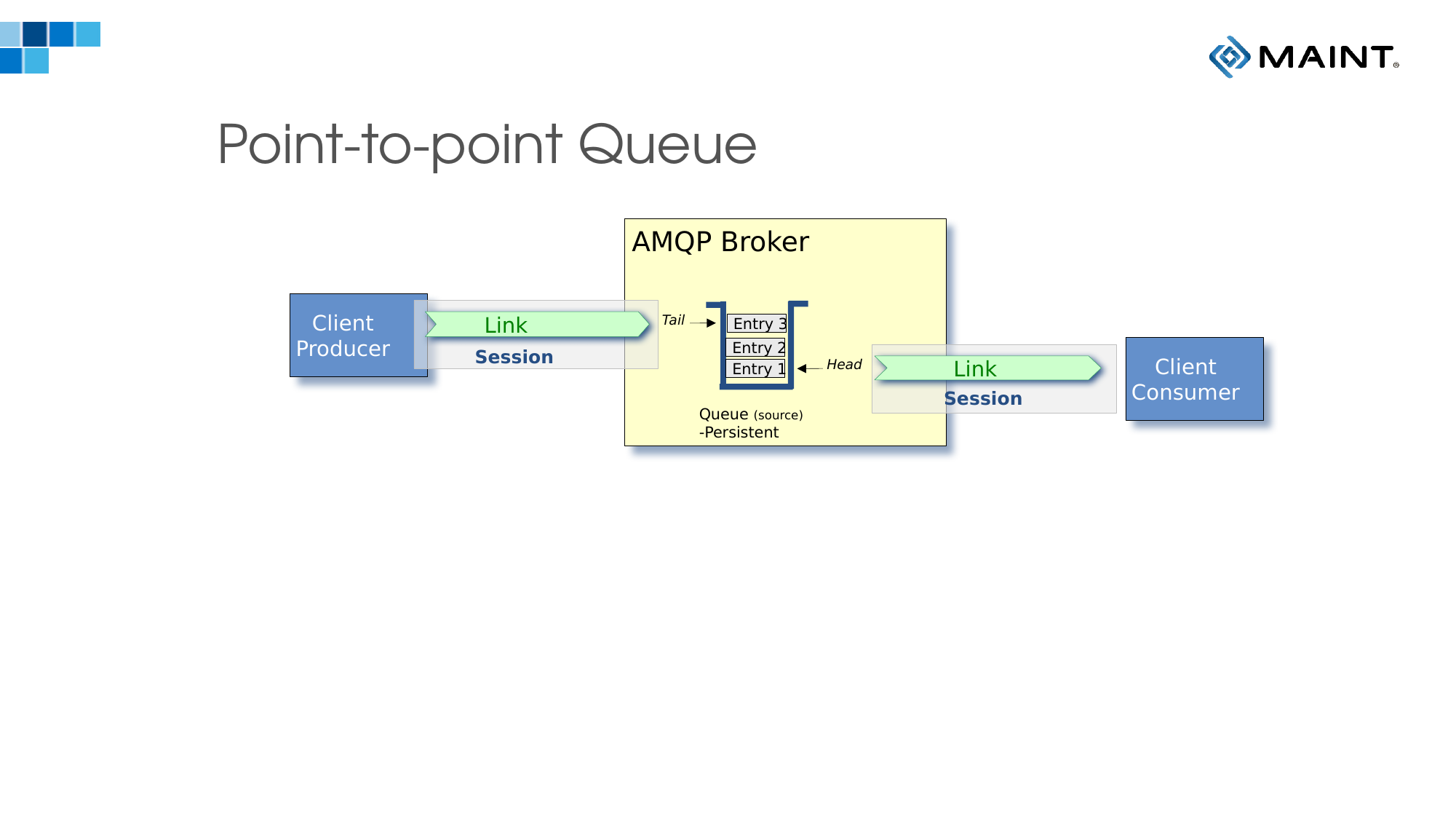

Point-to-point Queue

AMQP Broker

Client
Producer

Session

Link

Entry 3

Tail

Entry 2

Client
Consumer

Session
Link

Entry 1

Head

Queue (source)
-Persistent